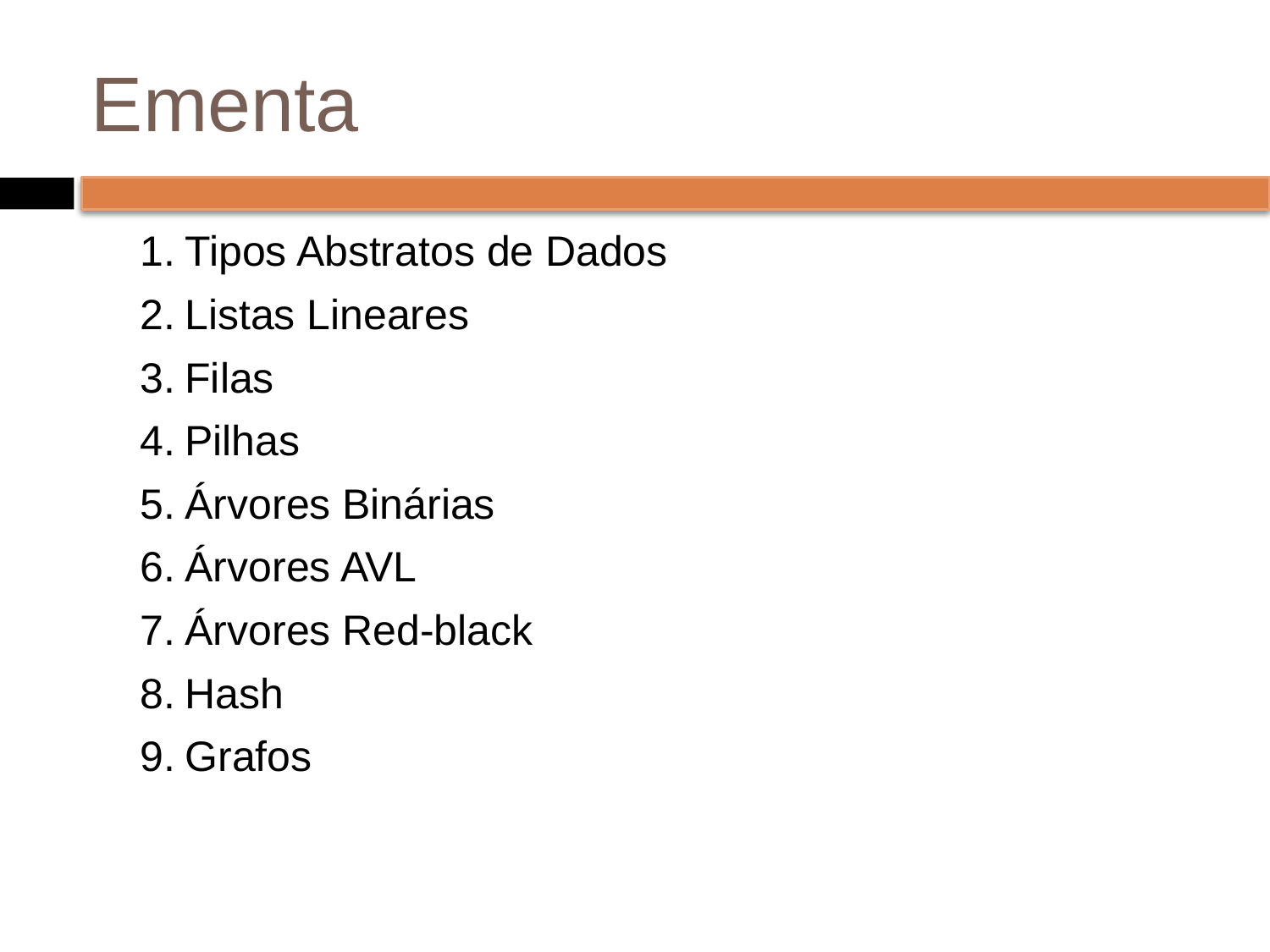

# Ementa
Tipos Abstratos de Dados
Listas Lineares
Filas
Pilhas
Árvores Binárias
Árvores AVL
Árvores Red-black
Hash
Grafos
21